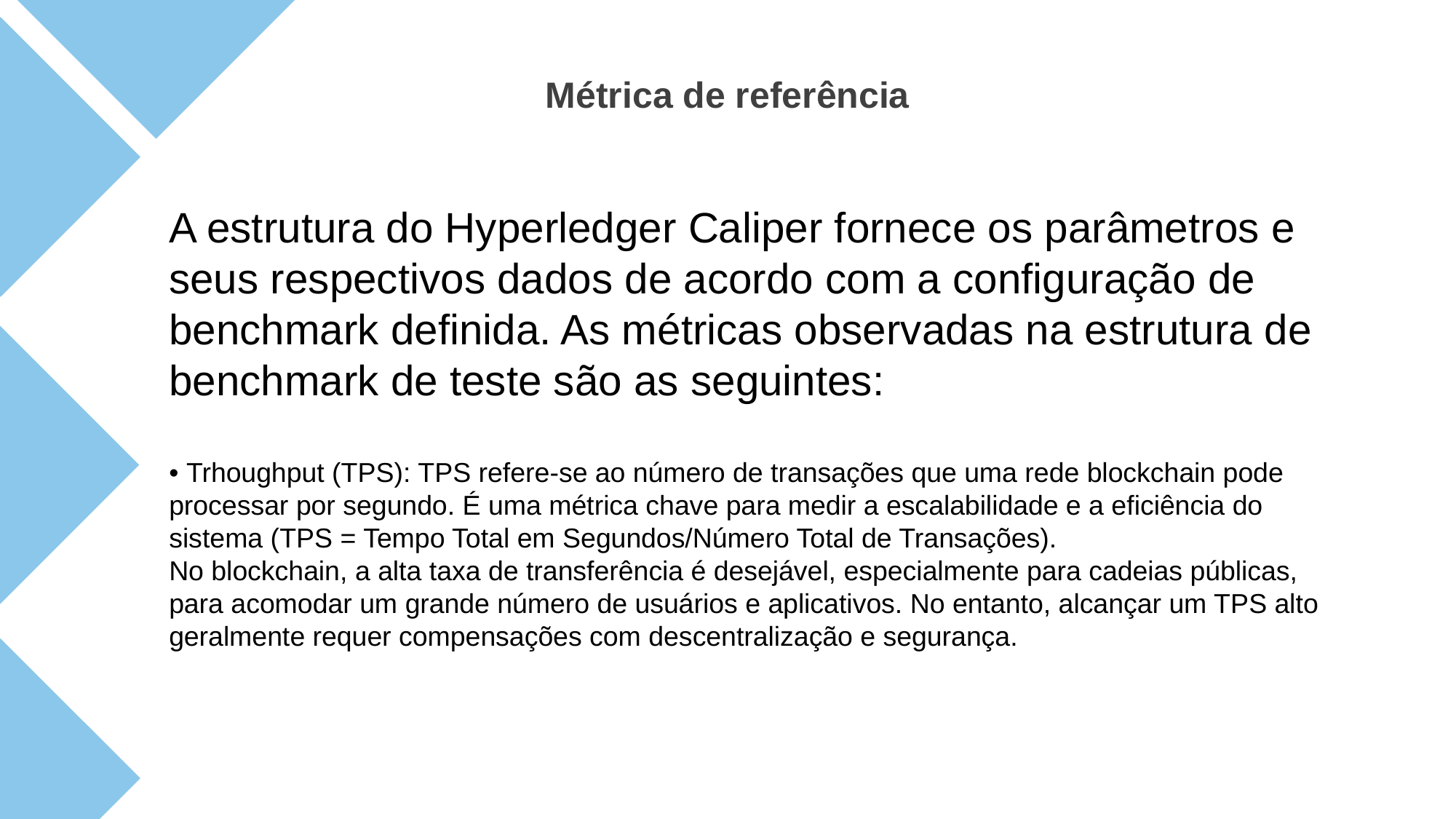

Métrica de referência

A estrutura do Hyperledger Caliper fornece os parâmetros e seus respectivos dados de acordo com a configuração de benchmark definida. As métricas observadas na estrutura de benchmark de teste são as seguintes:

• Trhoughput (TPS): TPS refere-se ao número de transações que uma rede blockchain pode processar por segundo. É uma métrica chave para medir a escalabilidade e a eficiência do sistema (TPS = Tempo Total em Segundos/Número Total de Transações).
No blockchain, a alta taxa de transferência é desejável, especialmente para cadeias públicas, para acomodar um grande número de usuários e aplicativos. No entanto, alcançar um TPS alto geralmente requer compensações com descentralização e segurança.